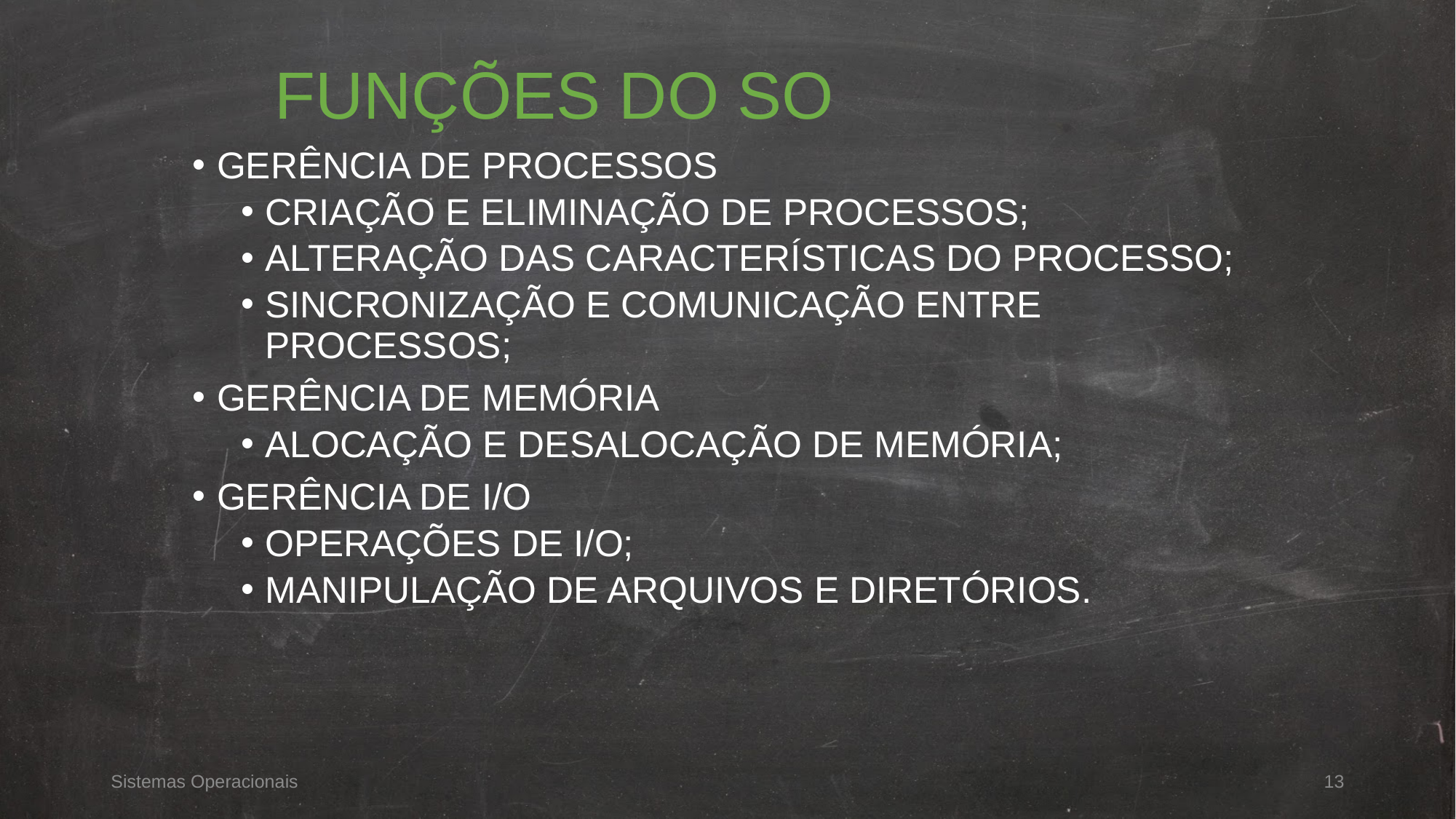

# FUNÇÕES DO SO
GERÊNCIA DE PROCESSOS
CRIAÇÃO E ELIMINAÇÃO DE PROCESSOS;
ALTERAÇÃO DAS CARACTERÍSTICAS DO PROCESSO;
SINCRONIZAÇÃO E COMUNICAÇÃO ENTRE PROCESSOS;
GERÊNCIA DE MEMÓRIA
ALOCAÇÃO E DESALOCAÇÃO DE MEMÓRIA;
GERÊNCIA DE I/O
OPERAÇÕES DE I/O;
MANIPULAÇÃO DE ARQUIVOS E DIRETÓRIOS.
Sistemas Operacionais
13